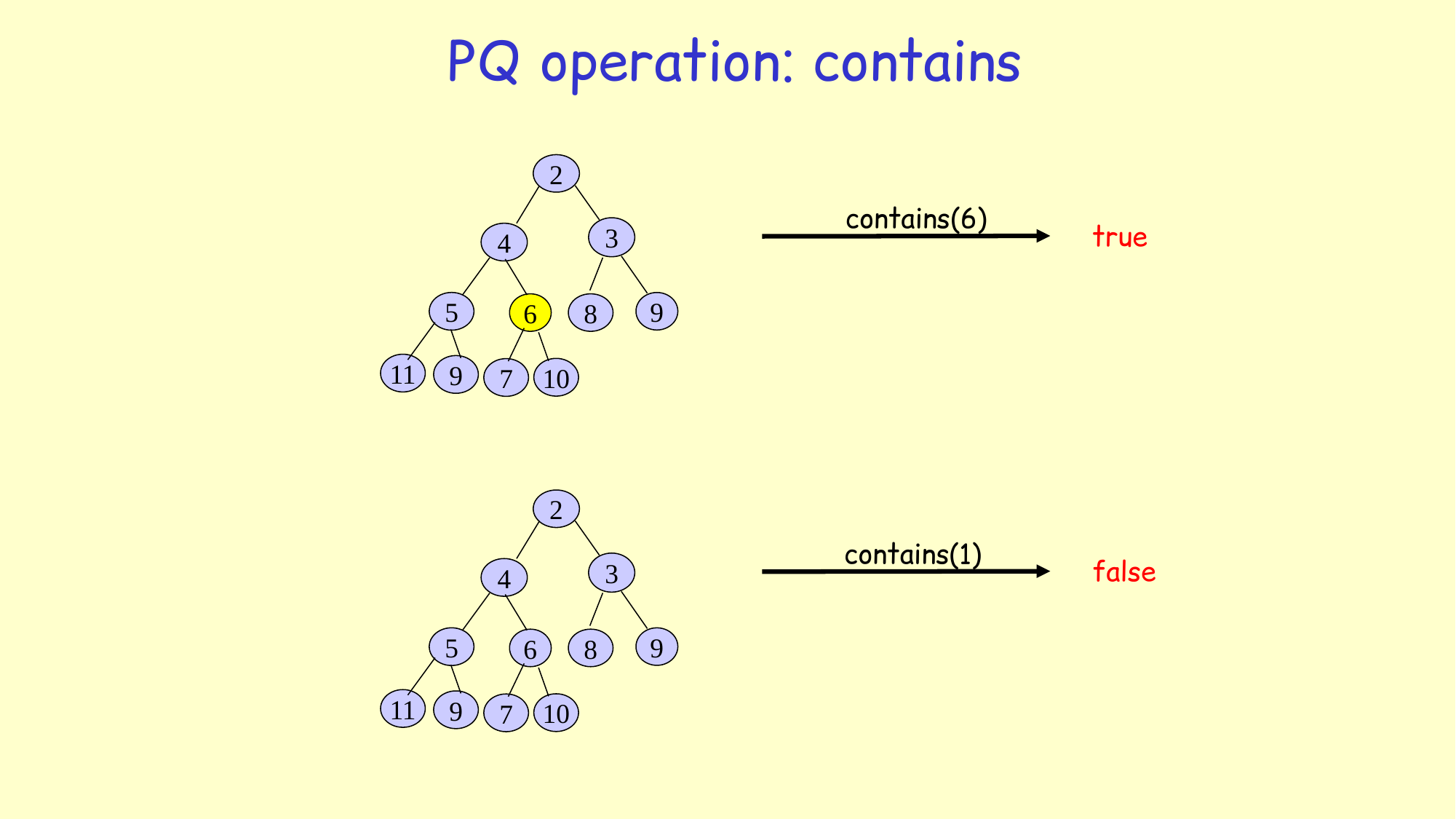

# PQ operation: contains
2

contains(6)
true
3
4

5
9
6
8

11
9
10
7
2

contains(1)
false
3
4

5
9
6
8

11
9
10
7